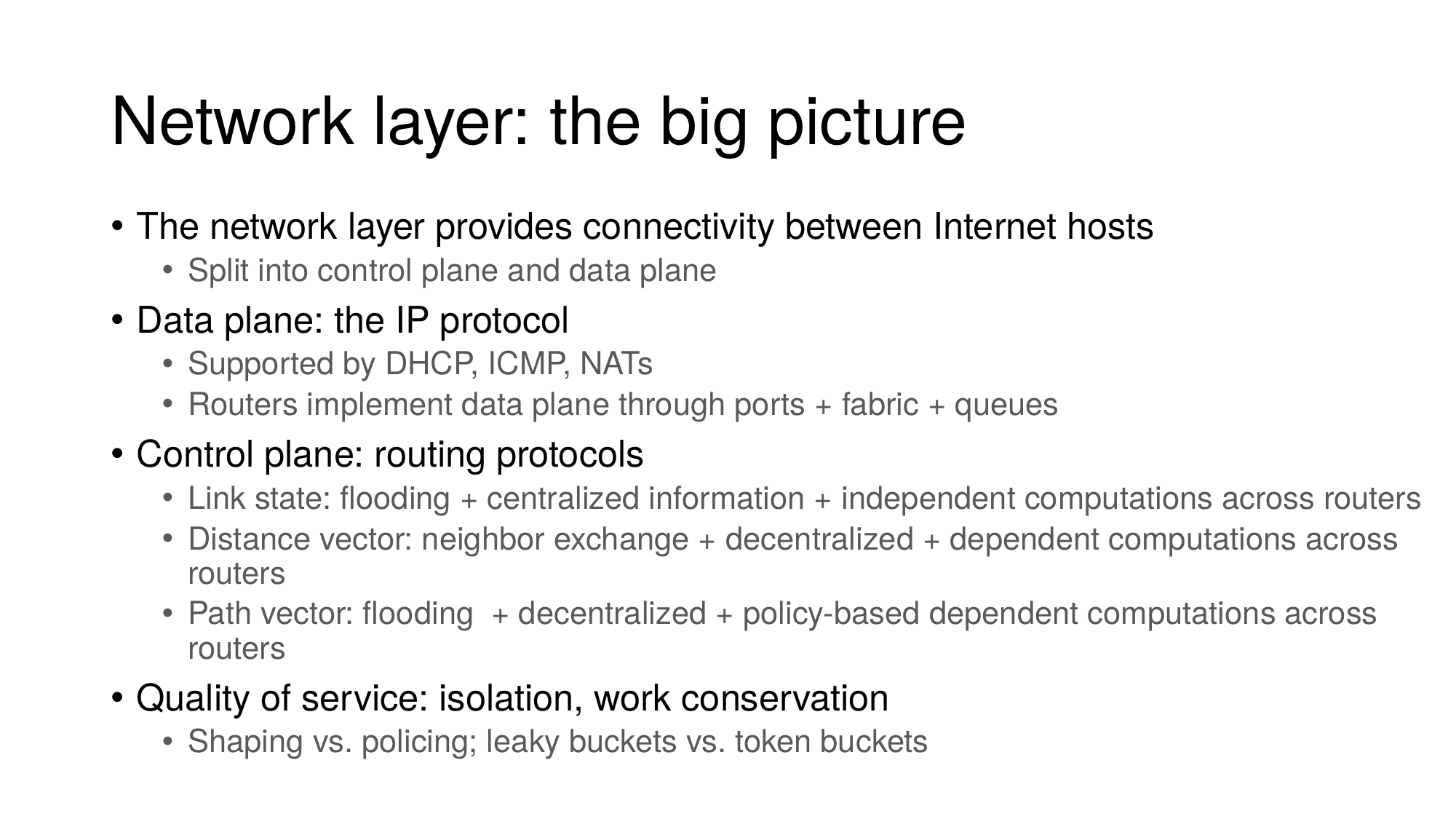

# Network layer: the big picture
The network layer provides connectivity between Internet hosts
Split into control plane and data plane
Data plane: the IP protocol
Supported by DHCP, ICMP, NATs
Routers implement data plane through ports + fabric + queues
Control plane: routing protocols
Link state: flooding + centralized information + independent computations across routers
Distance vector: neighbor exchange + decentralized + dependent computations across routers
Path vector: flooding  + decentralized + policy-based dependent computations across routers
Quality of service: isolation, work conservation
Shaping vs. policing; leaky buckets vs. token buckets